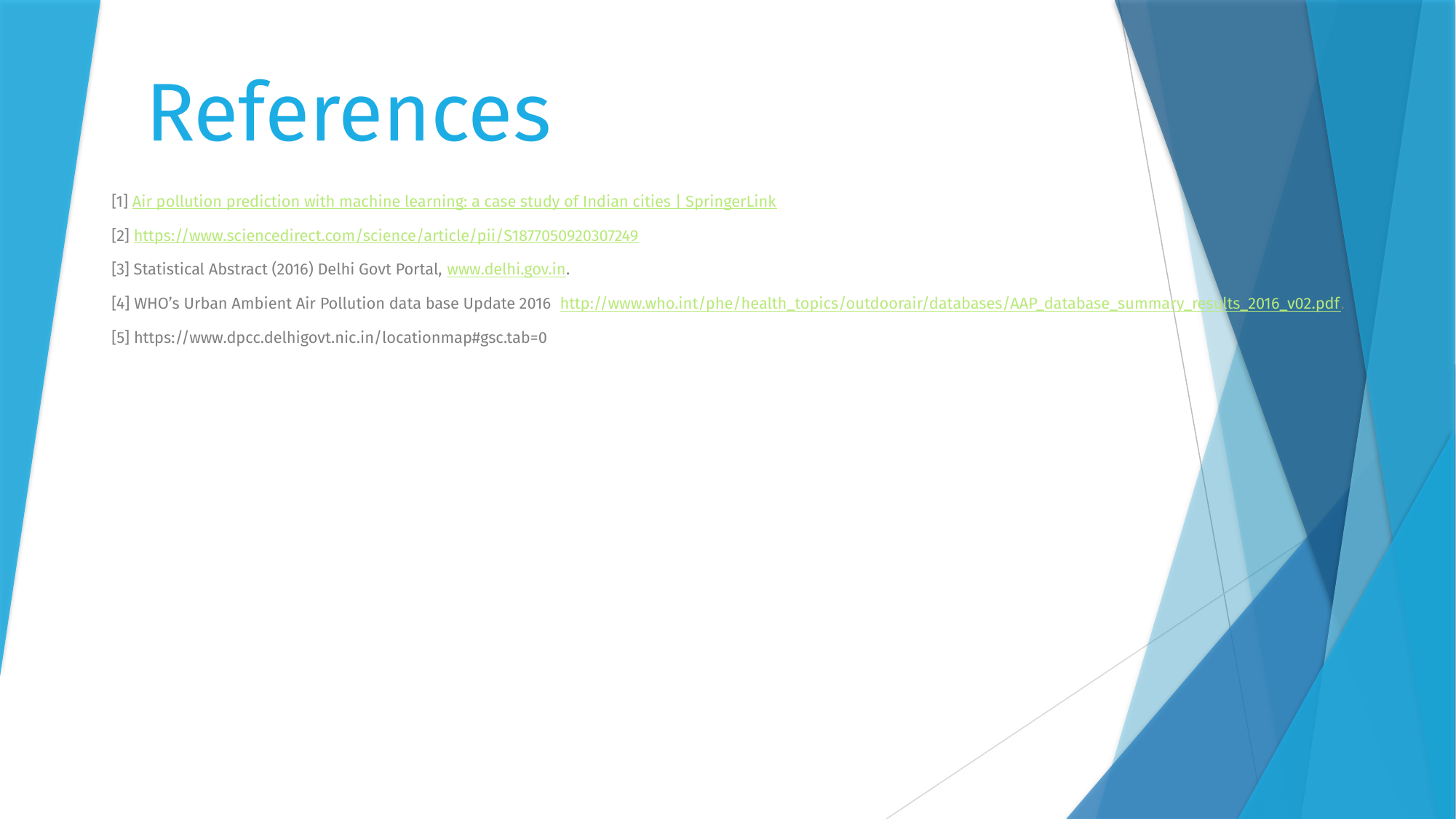

# References
[1] Air pollution prediction with machine learning: a case study of Indian cities | SpringerLink
[2] https://www.sciencedirect.com/science/article/pii/S1877050920307249
[3] Statistical Abstract (2016) Delhi Govt Portal, www.delhi.gov.in.
[4] WHO’s Urban Ambient Air Pollution data base Update 2016  http://www.who.int/phe/health_topics/outdoorair/databases/AAP_database_summary_results_2016_v02.pdf.
[5] https://www.dpcc.delhigovt.nic.in/locationmap#gsc.tab=0